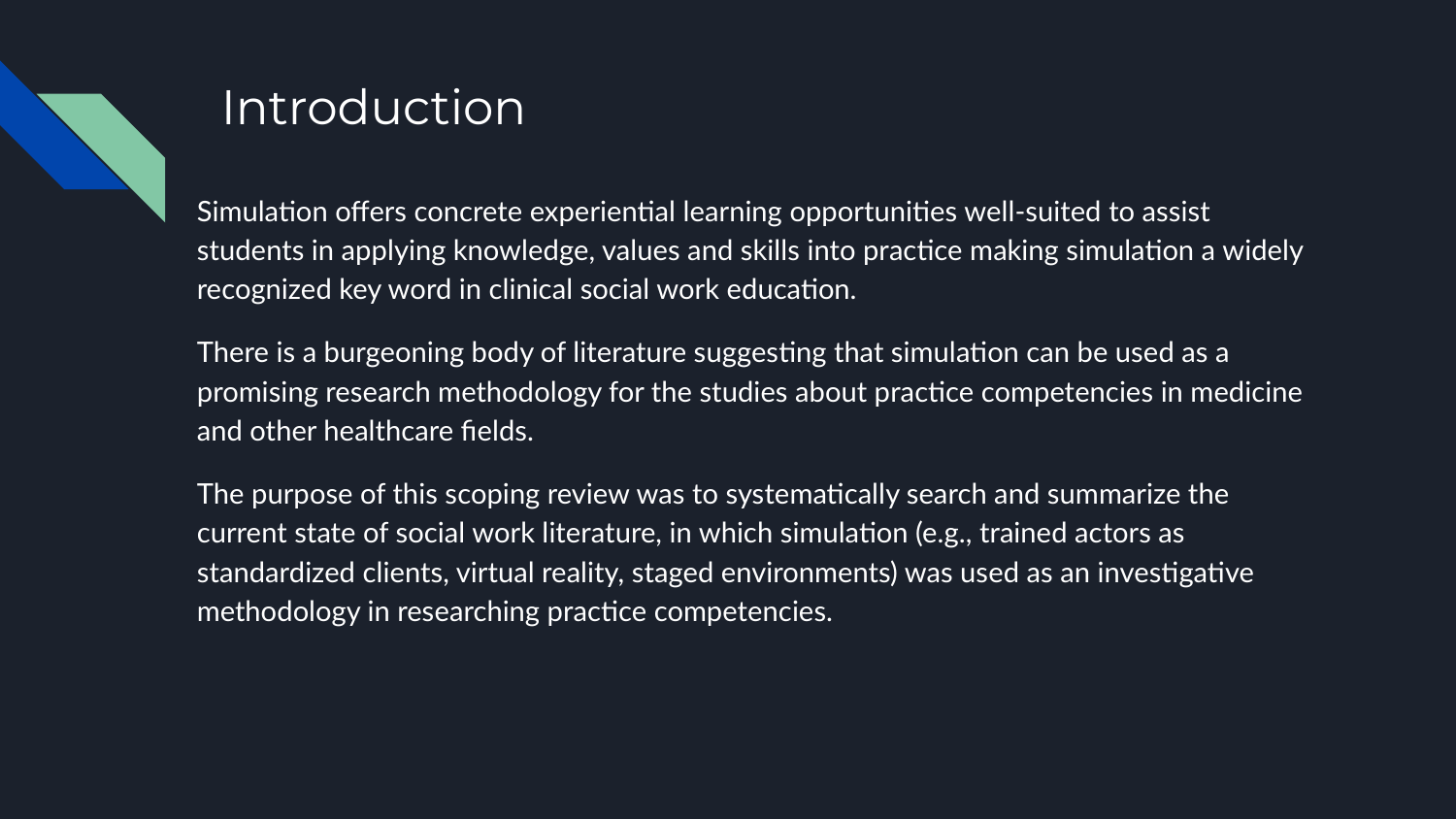

# Introduction
Simulation offers concrete experiential learning opportunities well-suited to assist students in applying knowledge, values and skills into practice making simulation a widely recognized key word in clinical social work education.
There is a burgeoning body of literature suggesting that simulation can be used as a promising research methodology for the studies about practice competencies in medicine and other healthcare fields.
The purpose of this scoping review was to systematically search and summarize the current state of social work literature, in which simulation (e.g., trained actors as standardized clients, virtual reality, staged environments) was used as an investigative methodology in researching practice competencies.